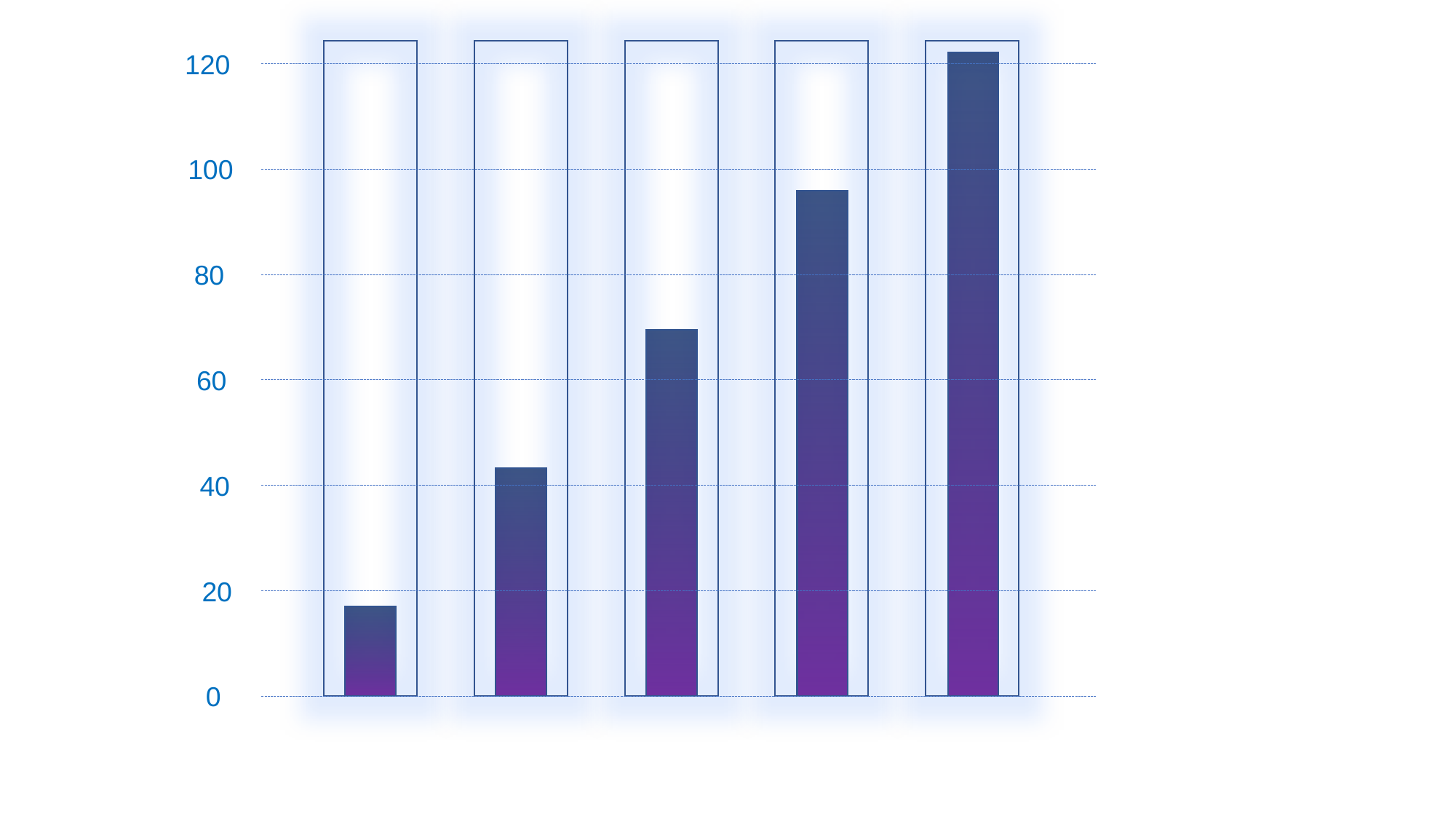

120

100

80

60
40

20

0